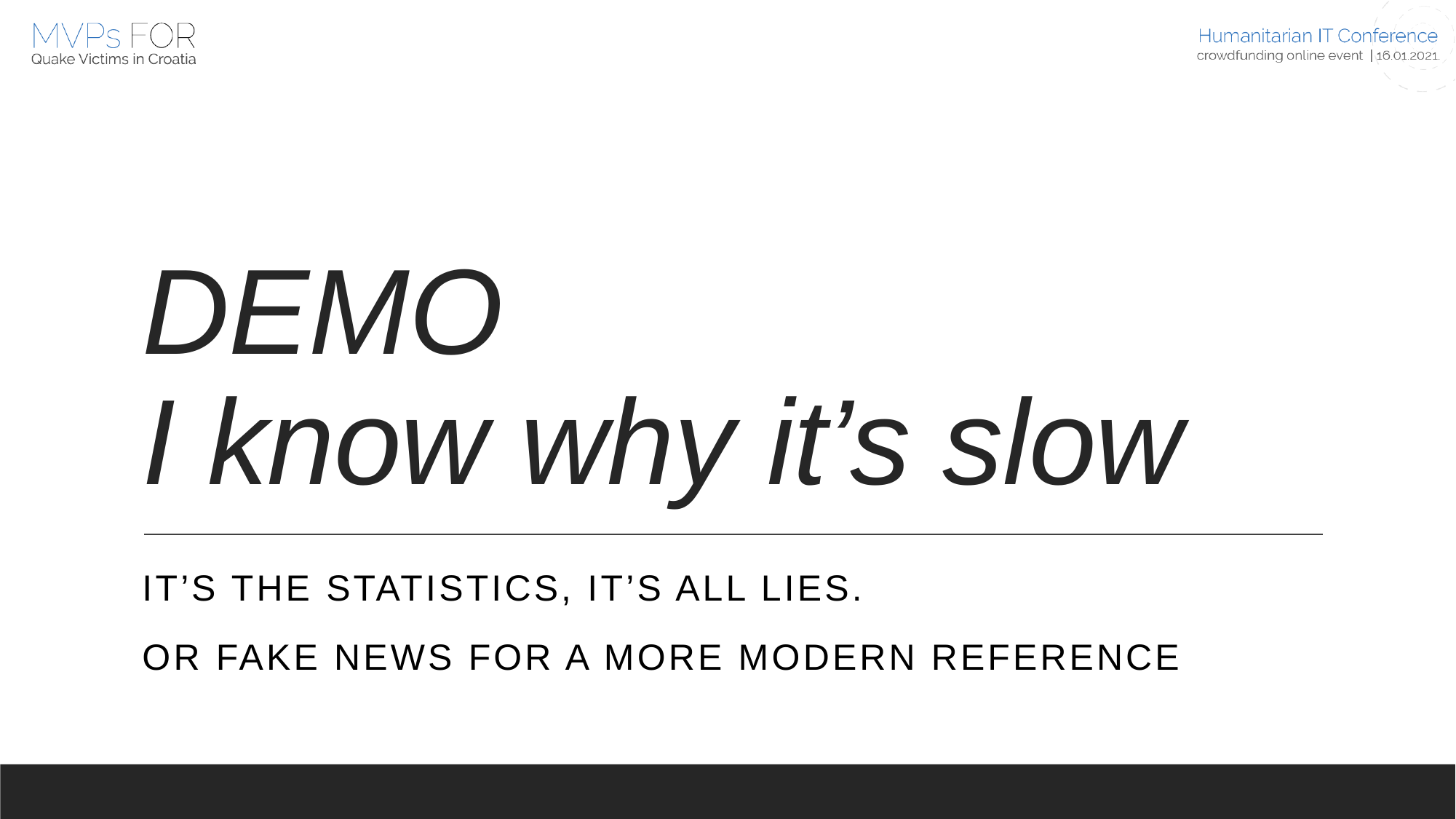

# DEMO I know why it’s slow
It’s the statistics, it’s all lies.
Or fake news for a more modern reference